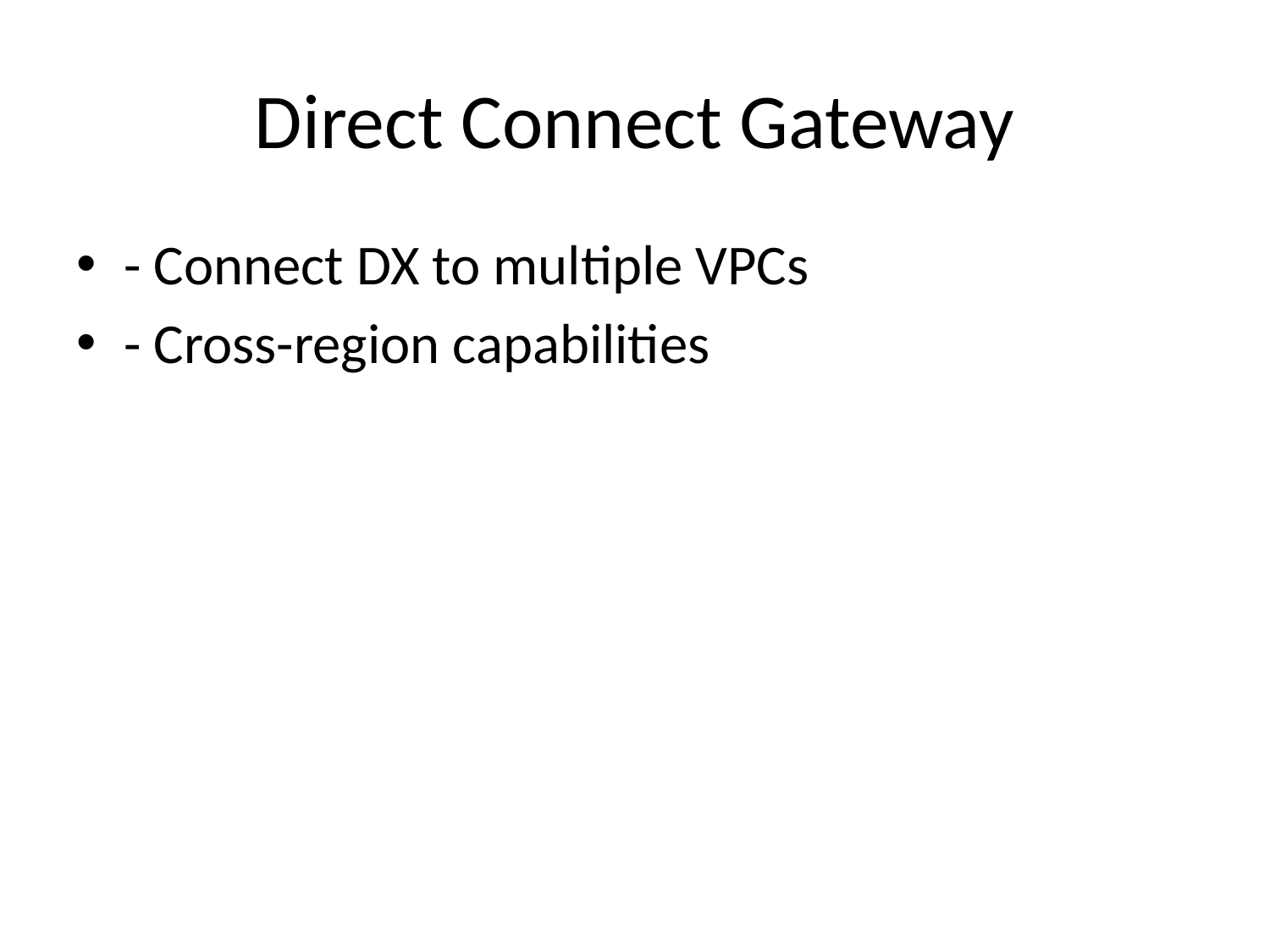

# Direct Connect Gateway
- Connect DX to multiple VPCs
- Cross-region capabilities